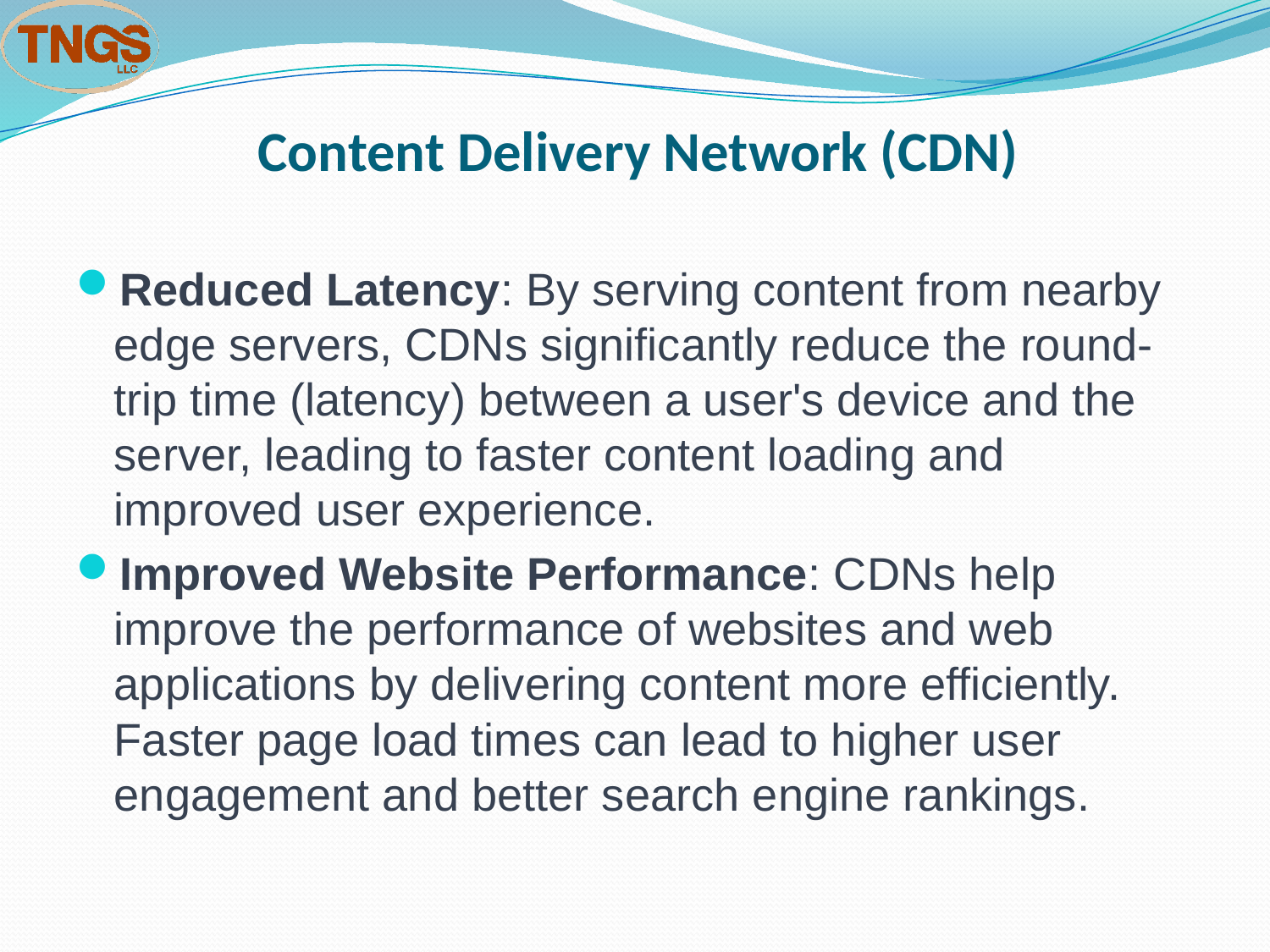

# Content Delivery Network (CDN)
Reduced Latency: By serving content from nearby edge servers, CDNs significantly reduce the round-trip time (latency) between a user's device and the server, leading to faster content loading and improved user experience.
Improved Website Performance: CDNs help improve the performance of websites and web applications by delivering content more efficiently. Faster page load times can lead to higher user engagement and better search engine rankings.